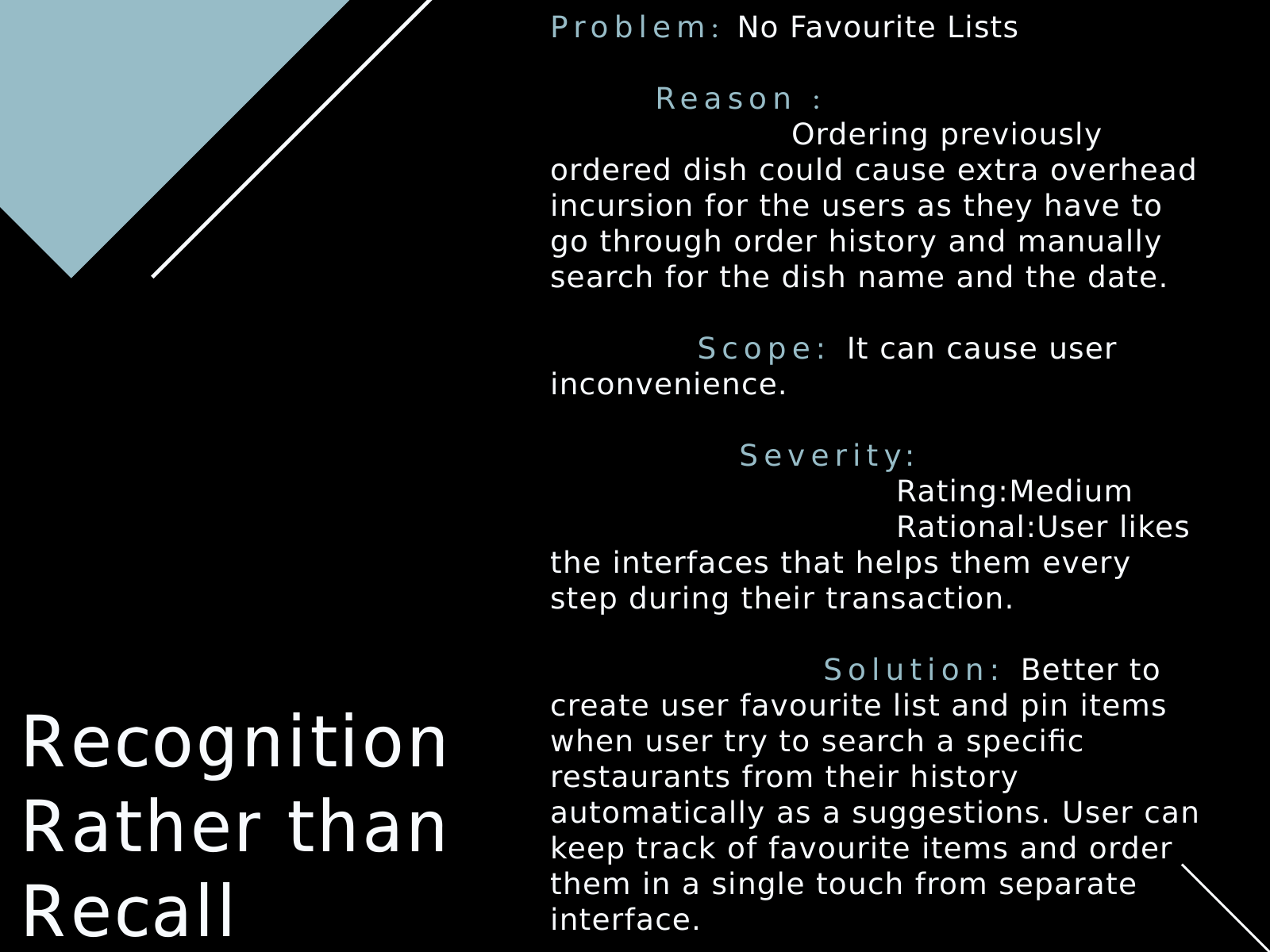

# Problem: No Favourite Lists Reason : Ordering previously ordered dish could cause extra overhead incursion for the users as they have to go through order history and manually search for the dish name and the date. Scope: It can cause user inconvenience. Severity: Rating:Medium Rational:User likes the interfaces that helps them every step during their transaction. Solution: Better to create user favourite list and pin items when user try to search a specific restaurants from their history automatically as a suggestions. User can keep track of favourite items and order them in a single touch from separate interface.

Recognition Rather than Recall